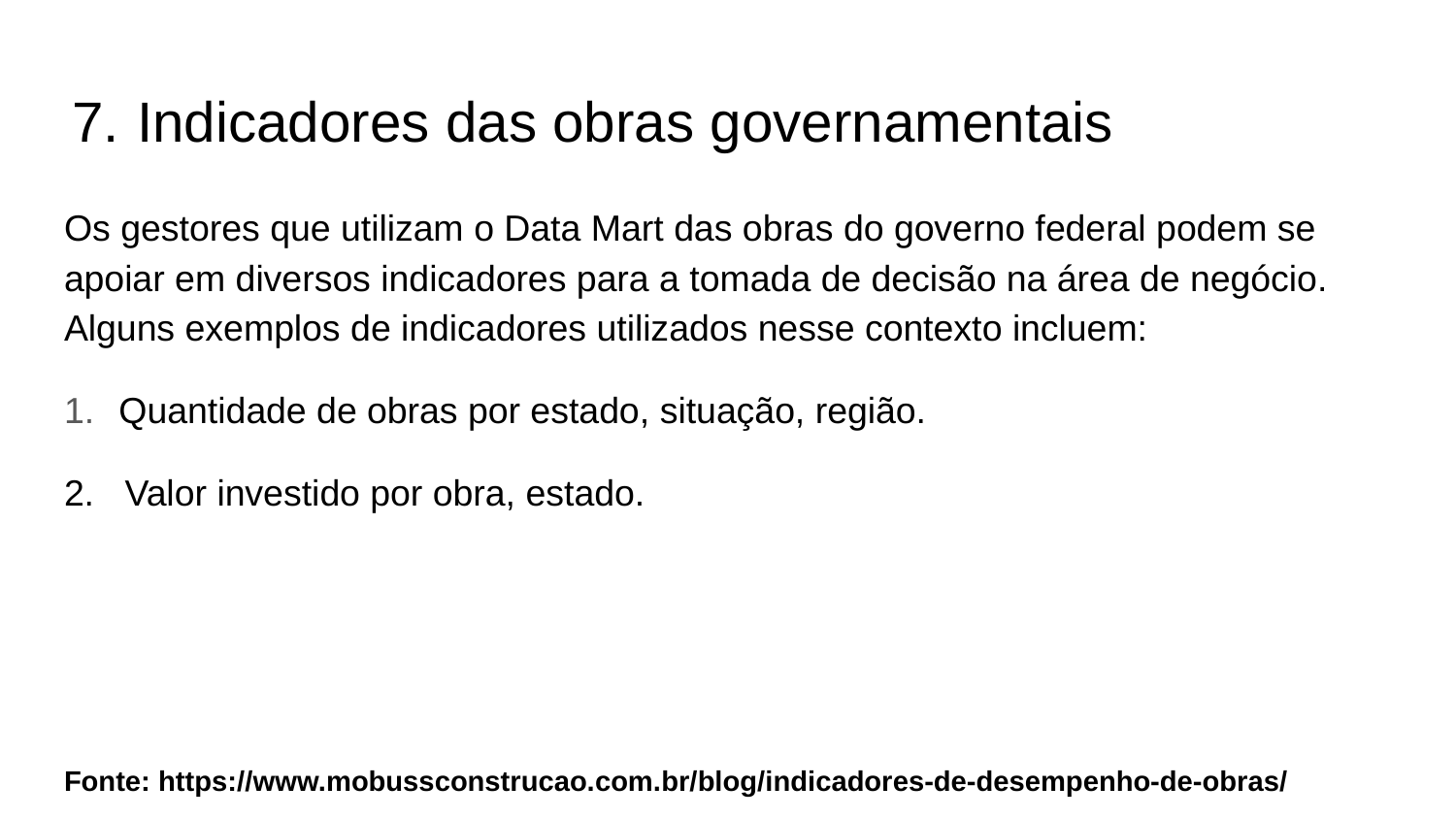

# Indicadores das obras governamentais

Os gestores que utilizam o Data Mart das obras do governo federal podem se apoiar em diversos indicadores para a tomada de decisão na área de negócio. Alguns exemplos de indicadores utilizados nesse contexto incluem:
Quantidade de obras por estado, situação, região.
2.   Valor investido por obra, estado.
Fonte: https://www.mobussconstrucao.com.br/blog/indicadores-de-desempenho-de-obras/